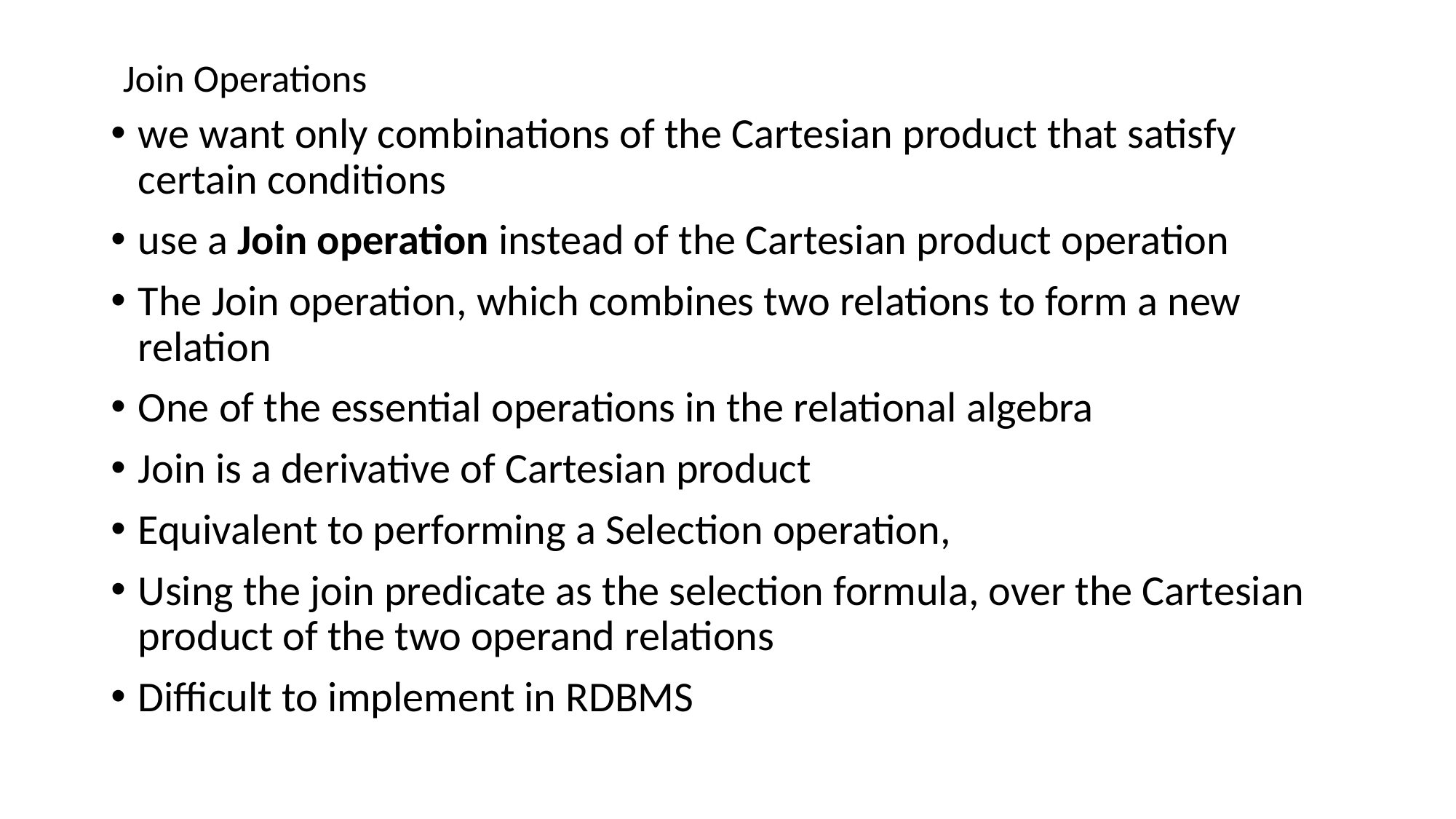

# Join Operations
we want only combinations of the Cartesian product that satisfy certain conditions
use a Join operation instead of the Cartesian product operation
The Join operation, which combines two relations to form a new relation
One of the essential operations in the relational algebra
Join is a derivative of Cartesian product
Equivalent to performing a Selection operation,
Using the join predicate as the selection formula, over the Cartesian product of the two operand relations
Difficult to implement in RDBMS